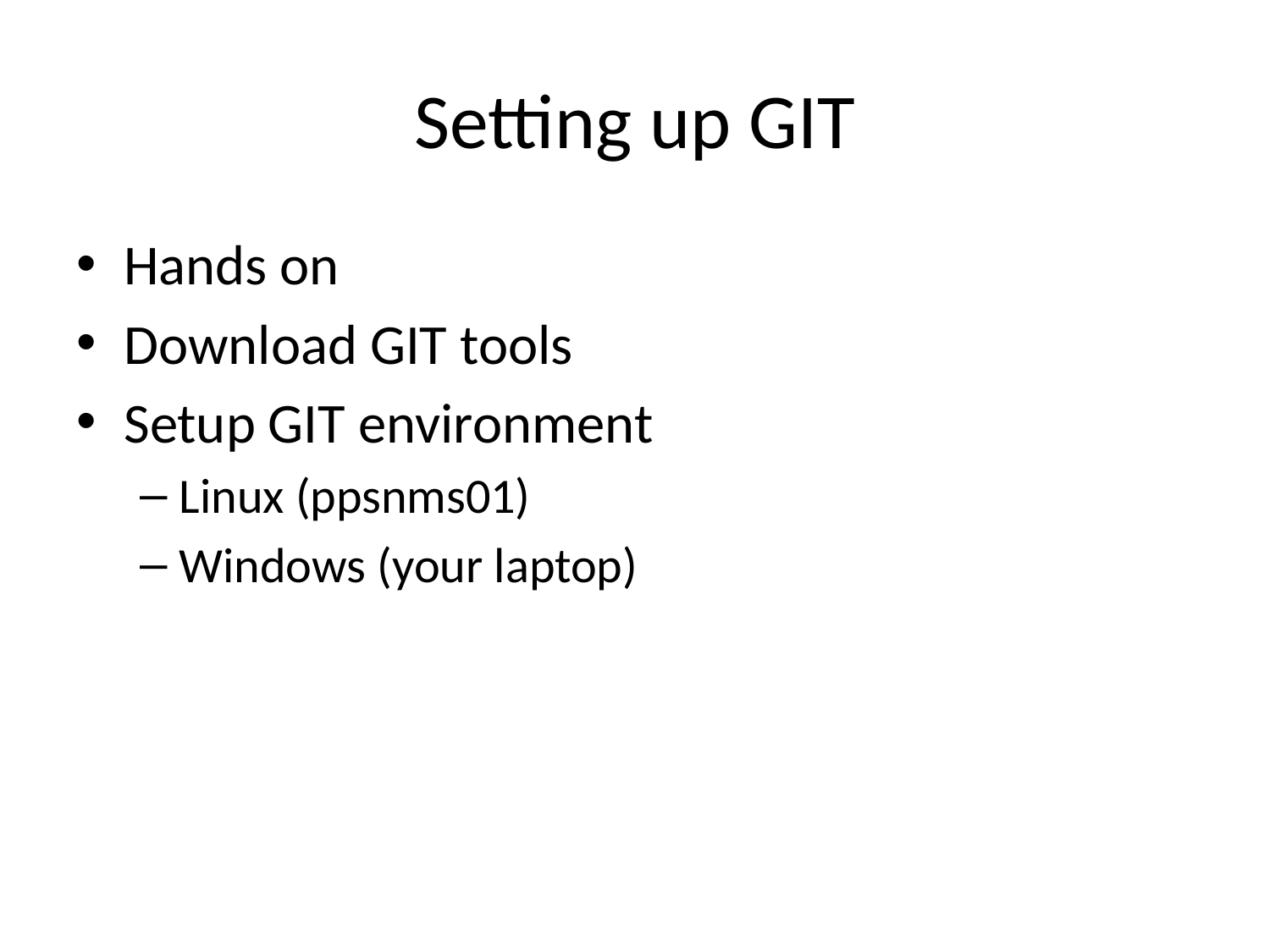

# Setting up GIT
Hands on
Download GIT tools
Setup GIT environment
Linux (ppsnms01)
Windows (your laptop)